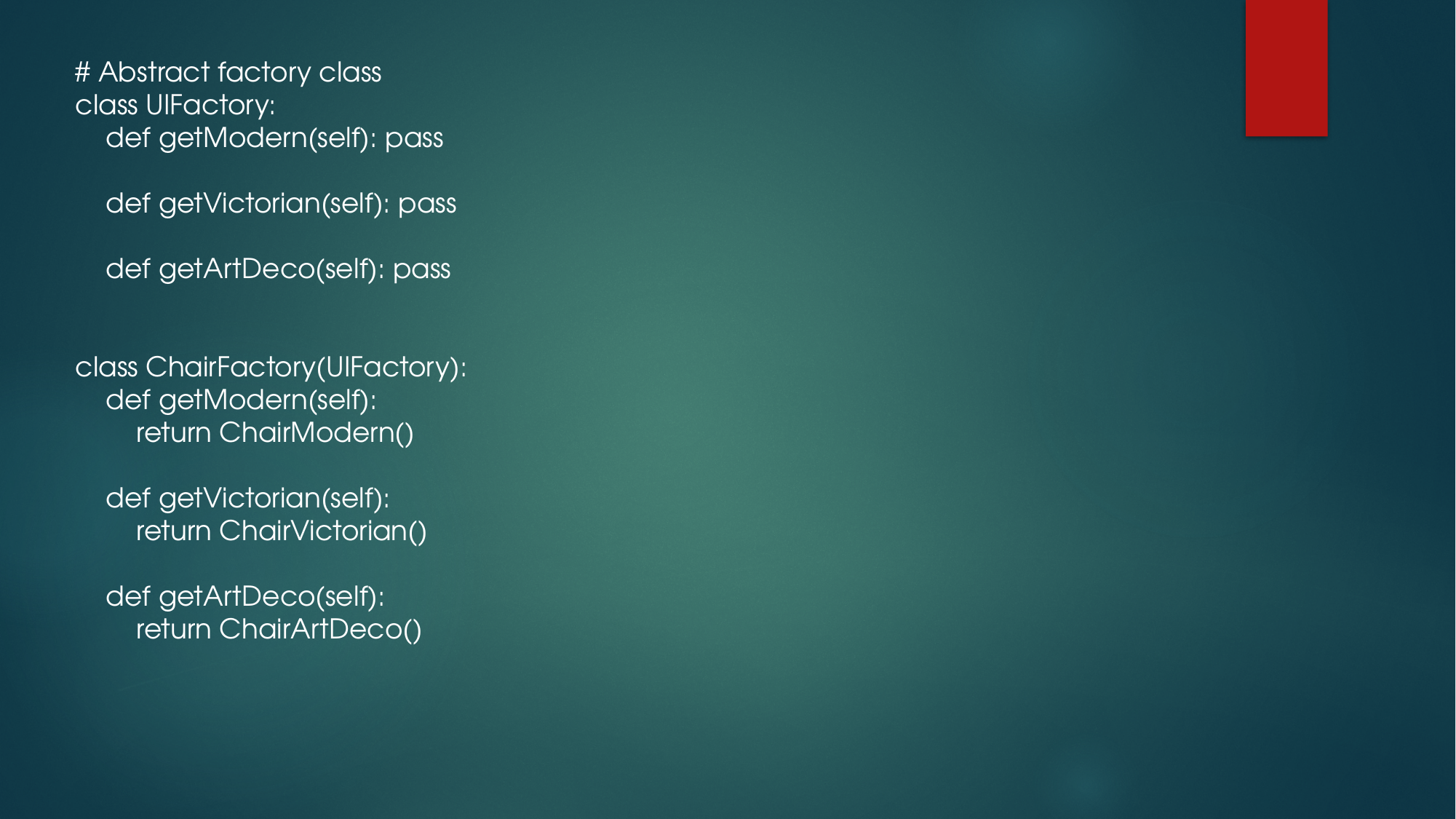

# Abstract factory class
class UIFactory:
    def getModern(self): pass

    def getVictorian(self): pass

    def getArtDeco(self): pass

class ChairFactory(UIFactory):
    def getModern(self):
        return ChairModern()

    def getVictorian(self):
        return ChairVictorian()

    def getArtDeco(self):
        return ChairArtDeco()